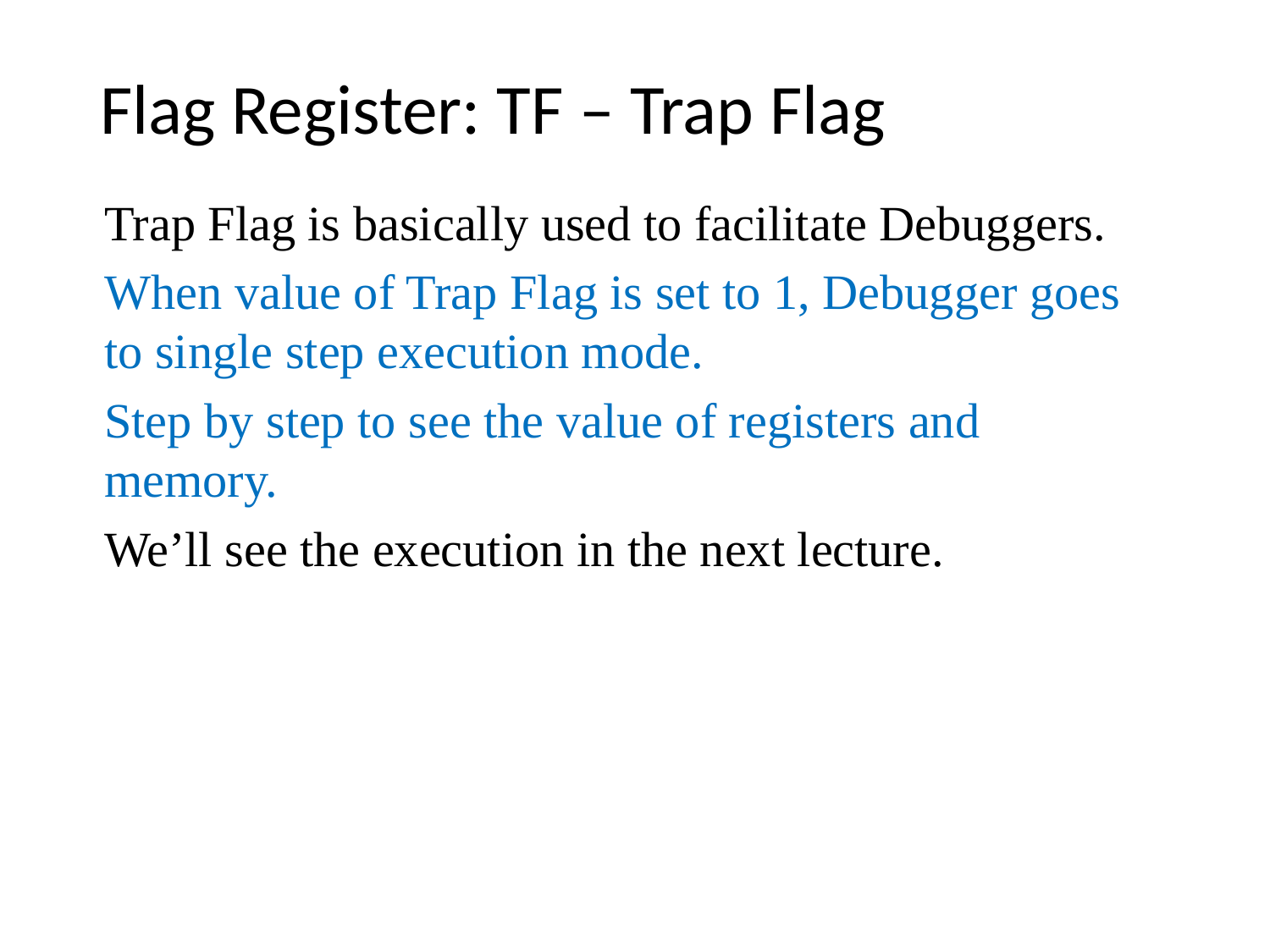

# Flag Register: TF – Trap Flag
Trap Flag is basically used to facilitate Debuggers.
When value of Trap Flag is set to 1, Debugger goes to single step execution mode.
Step by step to see the value of registers and memory.
We’ll see the execution in the next lecture.
16